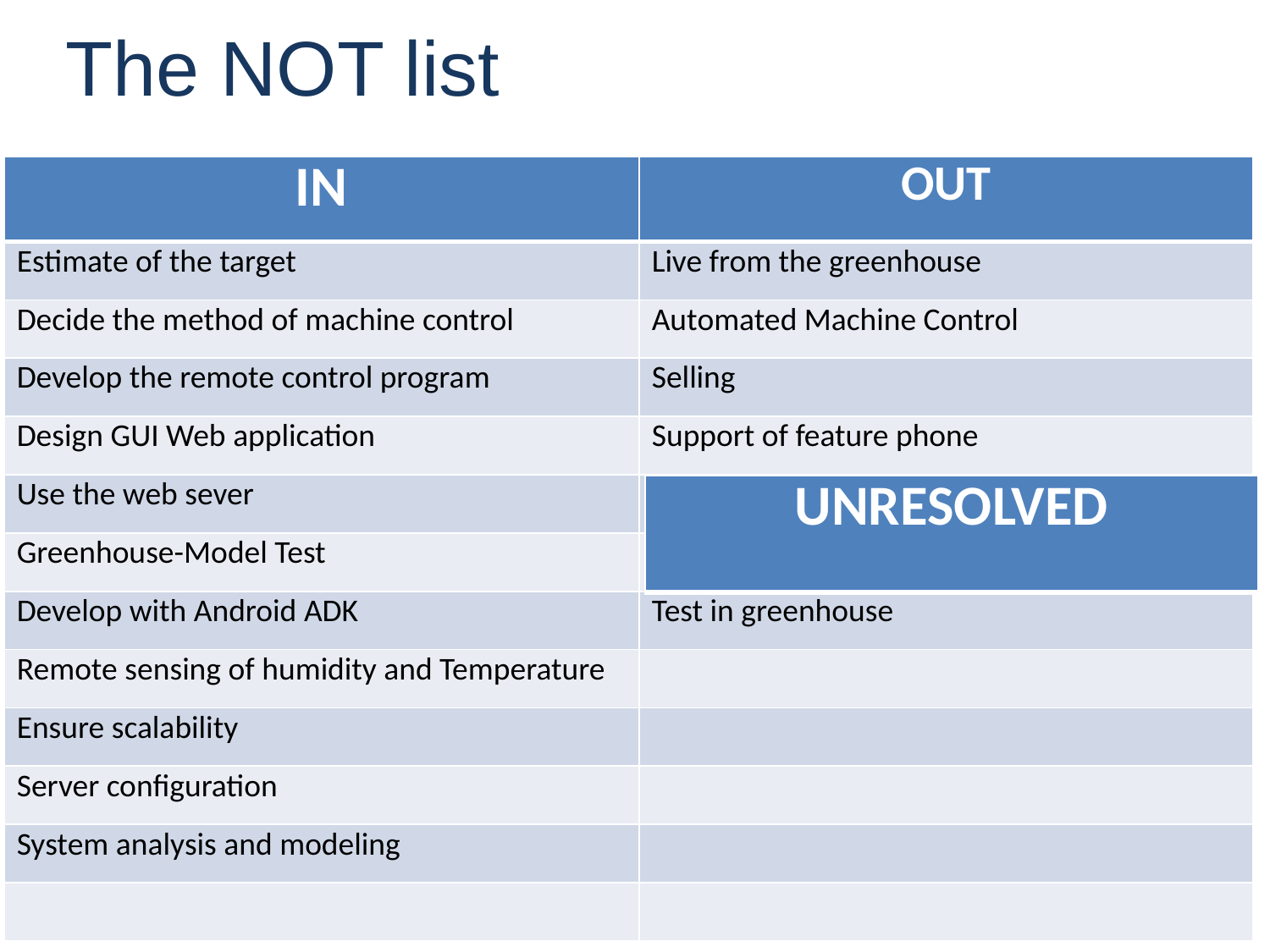

# The NOT list
| IN | OUT |
| --- | --- |
| Estimate of the target | Live from the greenhouse |
| Decide the method of machine control | Automated Machine Control |
| Develop the remote control program | Selling |
| Design GUI Web application | Support of feature phone |
| Use the web sever |  |
| Greenhouse-Model Test |  |
| Develop with Android ADK | Test in greenhouse |
| Remote sensing of humidity and Temperature |  |
| Ensure scalability |  |
| Server configuration |  |
| System analysis and modeling |  |
|  |  |
| UNRESOLVED |
| --- |